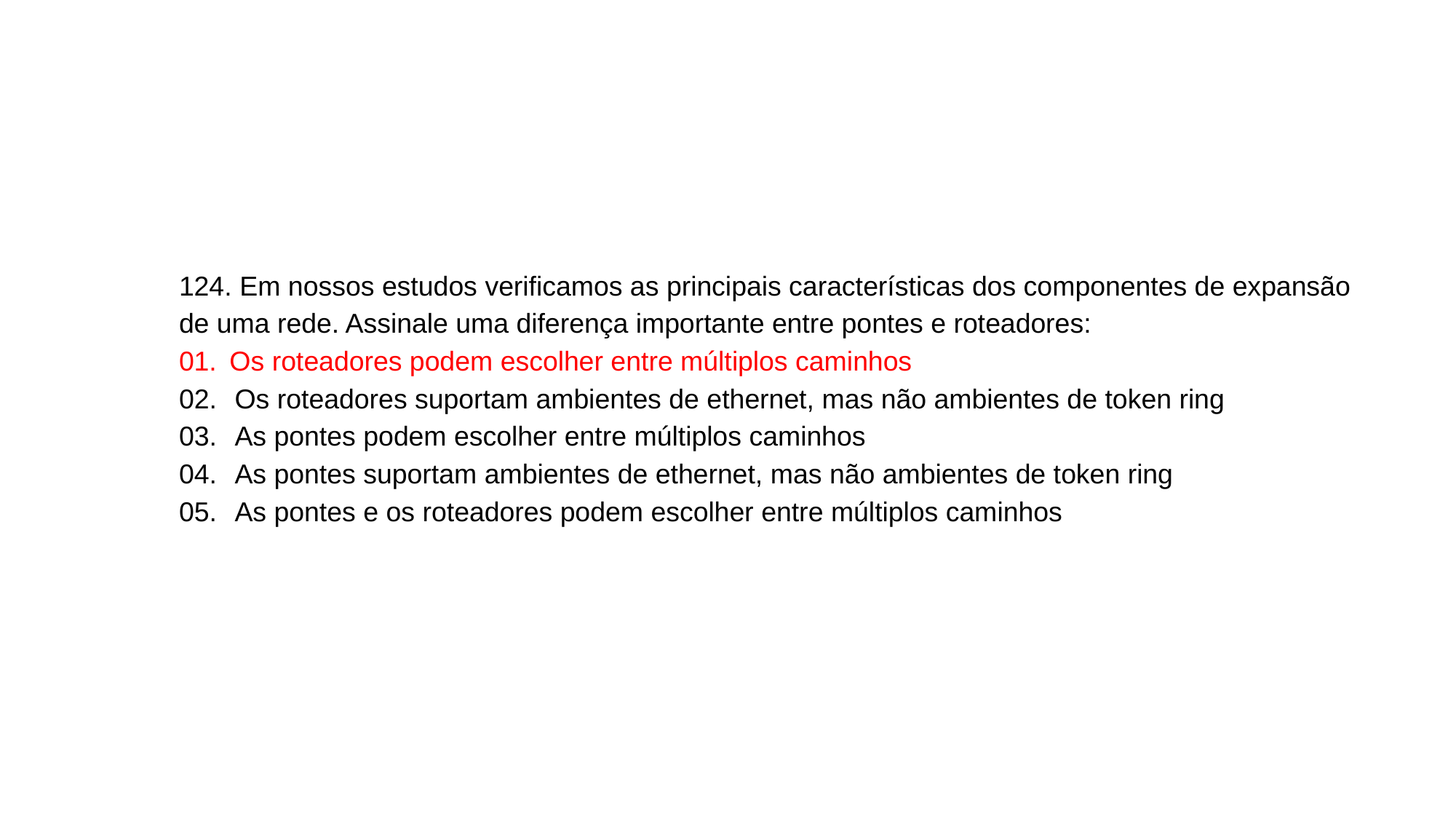

124. Em nossos estudos verificamos as principais características dos componentes de expansão de uma rede. Assinale uma diferença importante entre pontes e roteadores:
01. Os roteadores podem escolher entre múltiplos caminhos
02. Os roteadores suportam ambientes de ethernet, mas não ambientes de token ring
03. As pontes podem escolher entre múltiplos caminhos
04. As pontes suportam ambientes de ethernet, mas não ambientes de token ring
05. As pontes e os roteadores podem escolher entre múltiplos caminhos